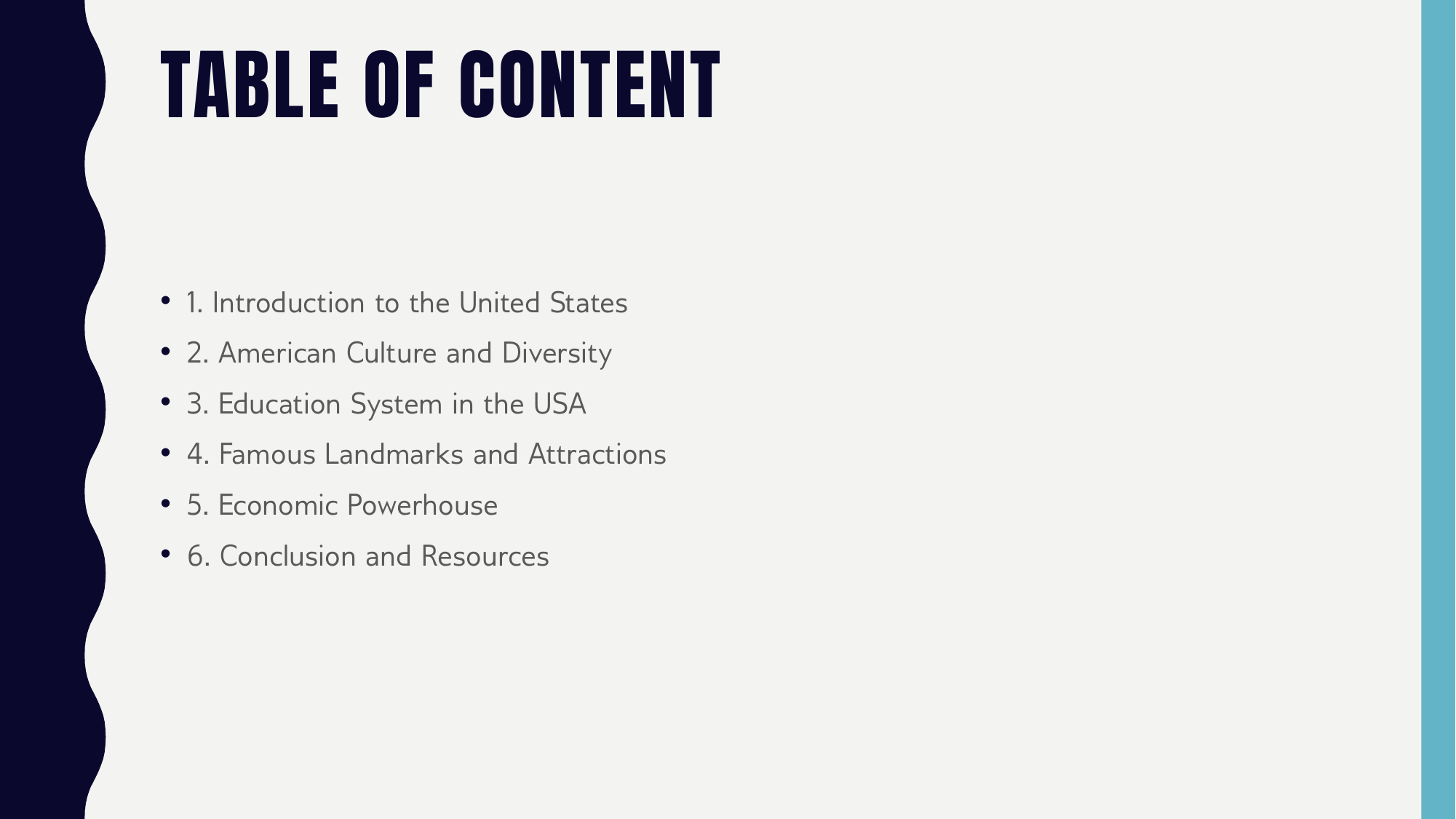

# TABLE OF CONTENT
1. Introduction to the United States
2. American Culture and Diversity
3. Education System in the USA
4. Famous Landmarks and Attractions
5. Economic Powerhouse
6. Conclusion and Resources